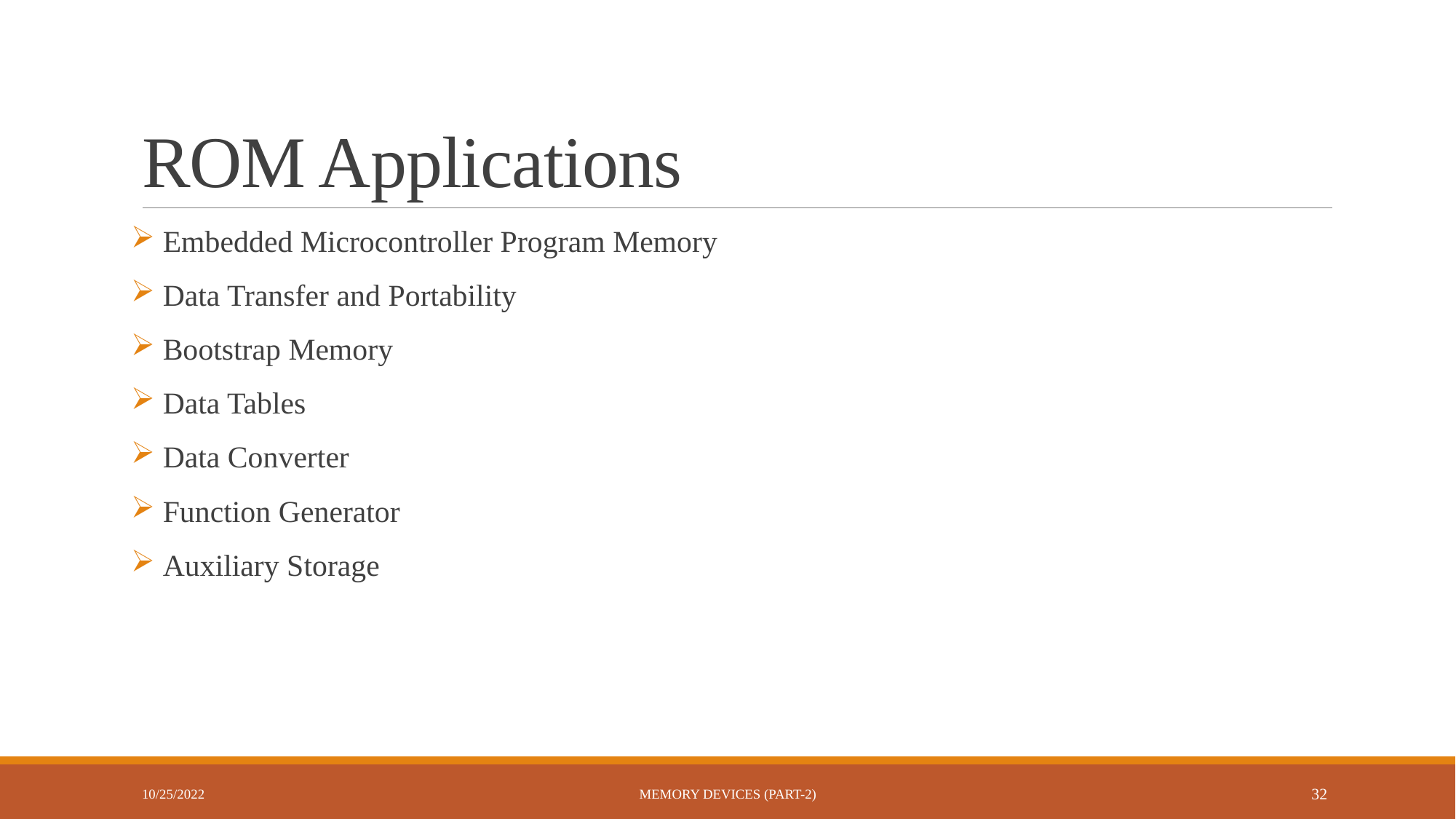

# ROM Applications
 Embedded Microcontroller Program Memory
 Data Transfer and Portability
 Bootstrap Memory
 Data Tables
 Data Converter
 Function Generator
 Auxiliary Storage
10/25/2022
Memory Devices (Part-2)
32